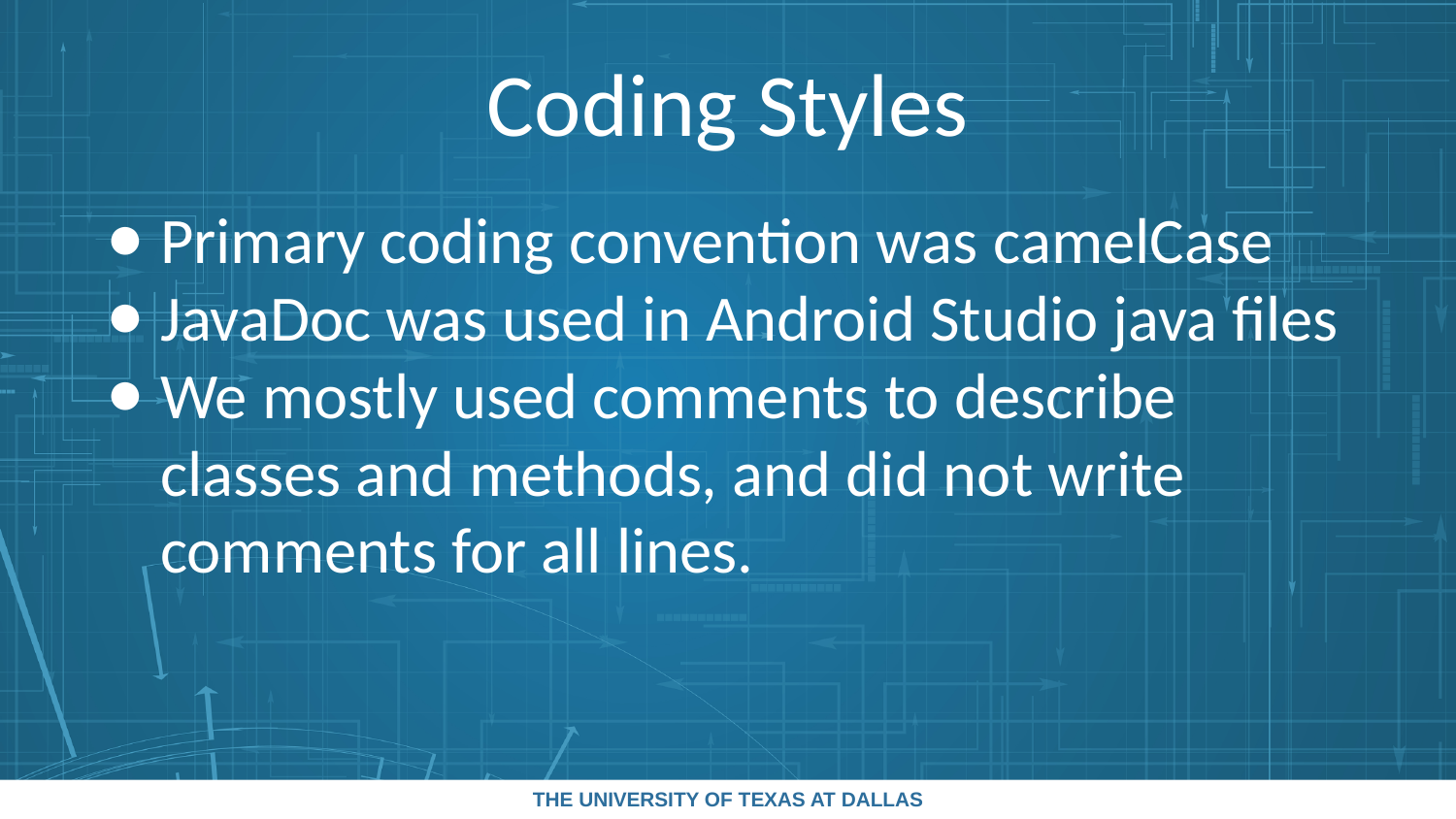

# Coding Styles
Primary coding convention was camelCase
JavaDoc was used in Android Studio java files
We mostly used comments to describe classes and methods, and did not write comments for all lines.